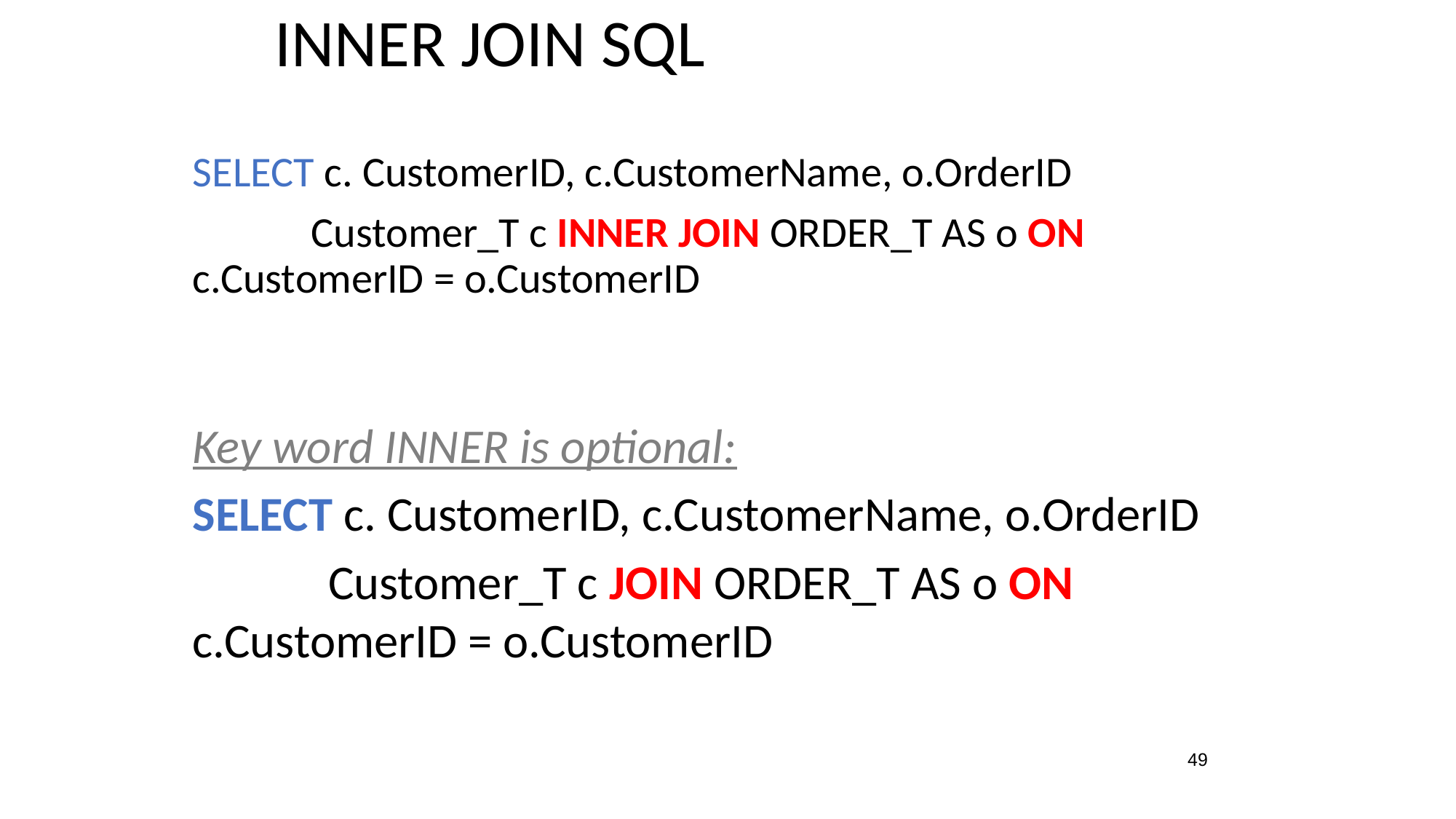

# INNER JOIN SQL
SELECT c. CustomerID, c.CustomerName, o.OrderID
FROM Customer_T c INNER JOIN ORDER_T AS o ON c.CustomerID = o.CustomerID

Key word INNER is optional:
SELECT c. CustomerID, c.CustomerName, o.OrderID
FROM Customer_T c JOIN ORDER_T AS o ON c.CustomerID = o.CustomerID

49